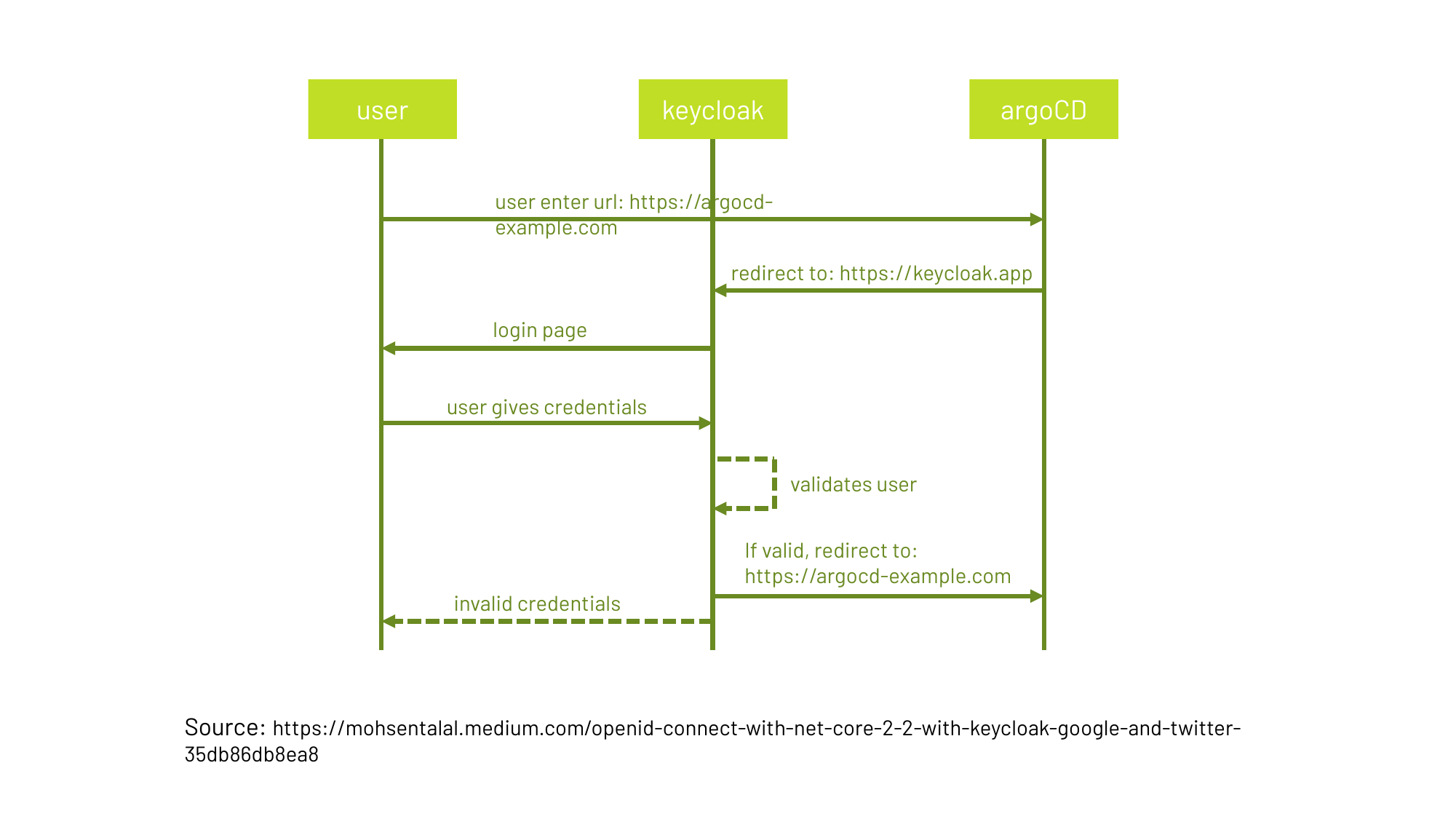

user
keycloak
argoCD
user enter url: https://argocd-example.com
redirect to: https://keycloak.app
login page
user gives credentials
validates user
If valid, redirect to:
https://argocd-example.com
invalid credentials
Source: https://mohsentalal.medium.com/openid-connect-with-net-core-2-2-with-keycloak-google-and-twitter-35db86db8ea8